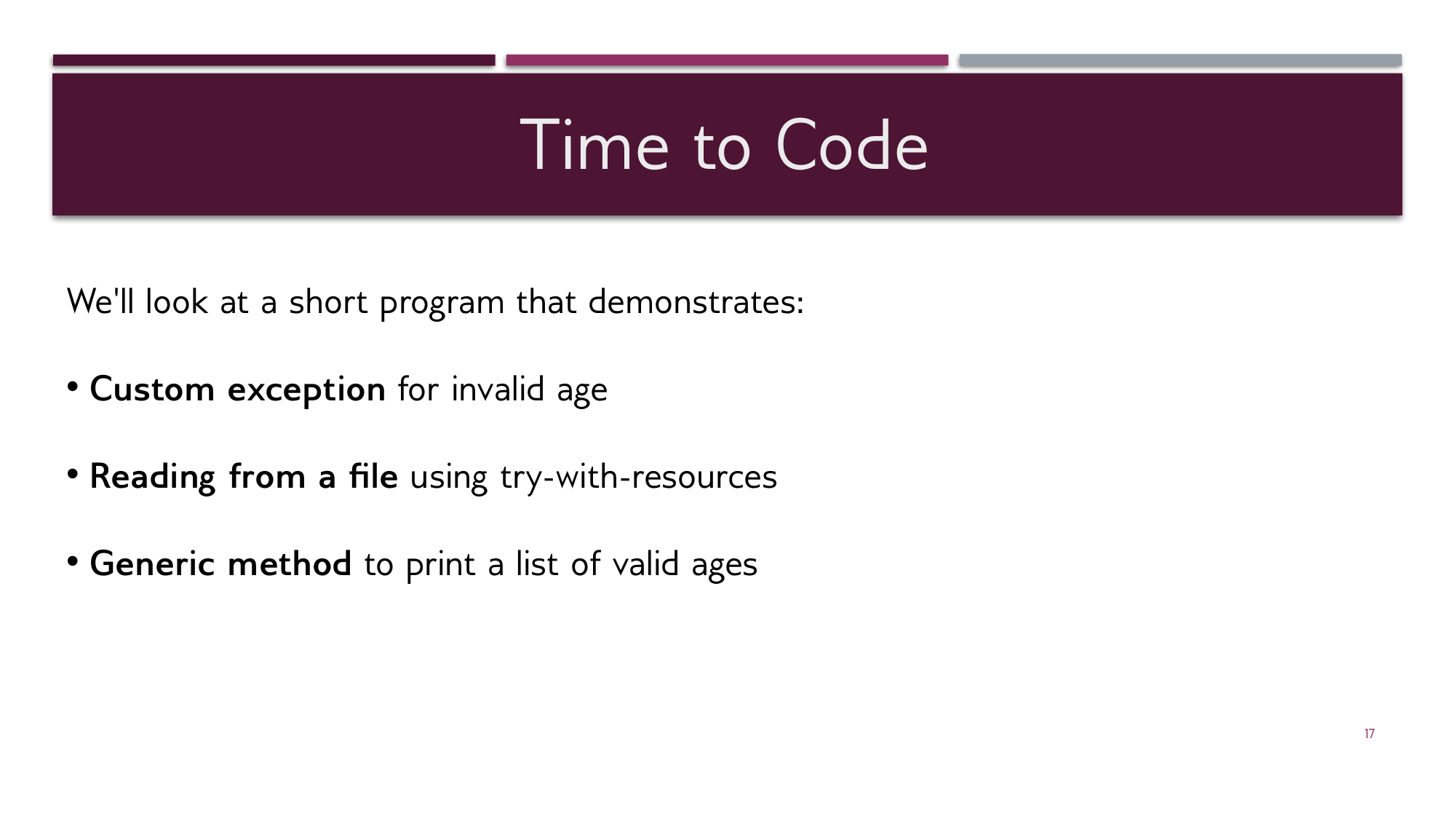

Time to Code
We'll look at a short program that demonstrates:

 Custom exception for invalid age

 Reading from a file using try-with-resources

 Generic method to print a list of valid ages
17